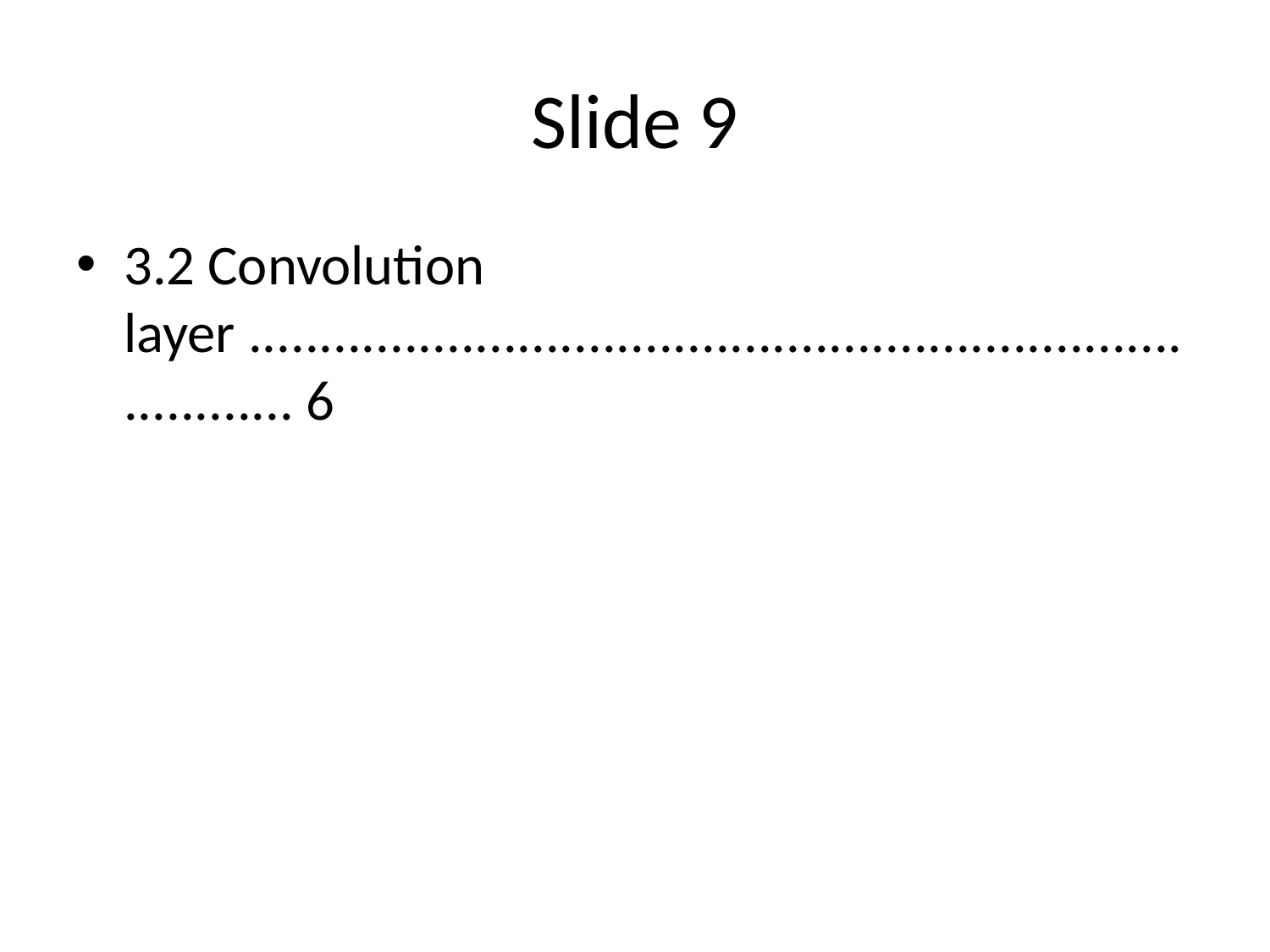

# Slide 9
3.2 Convolution layer .............................................................................. 6